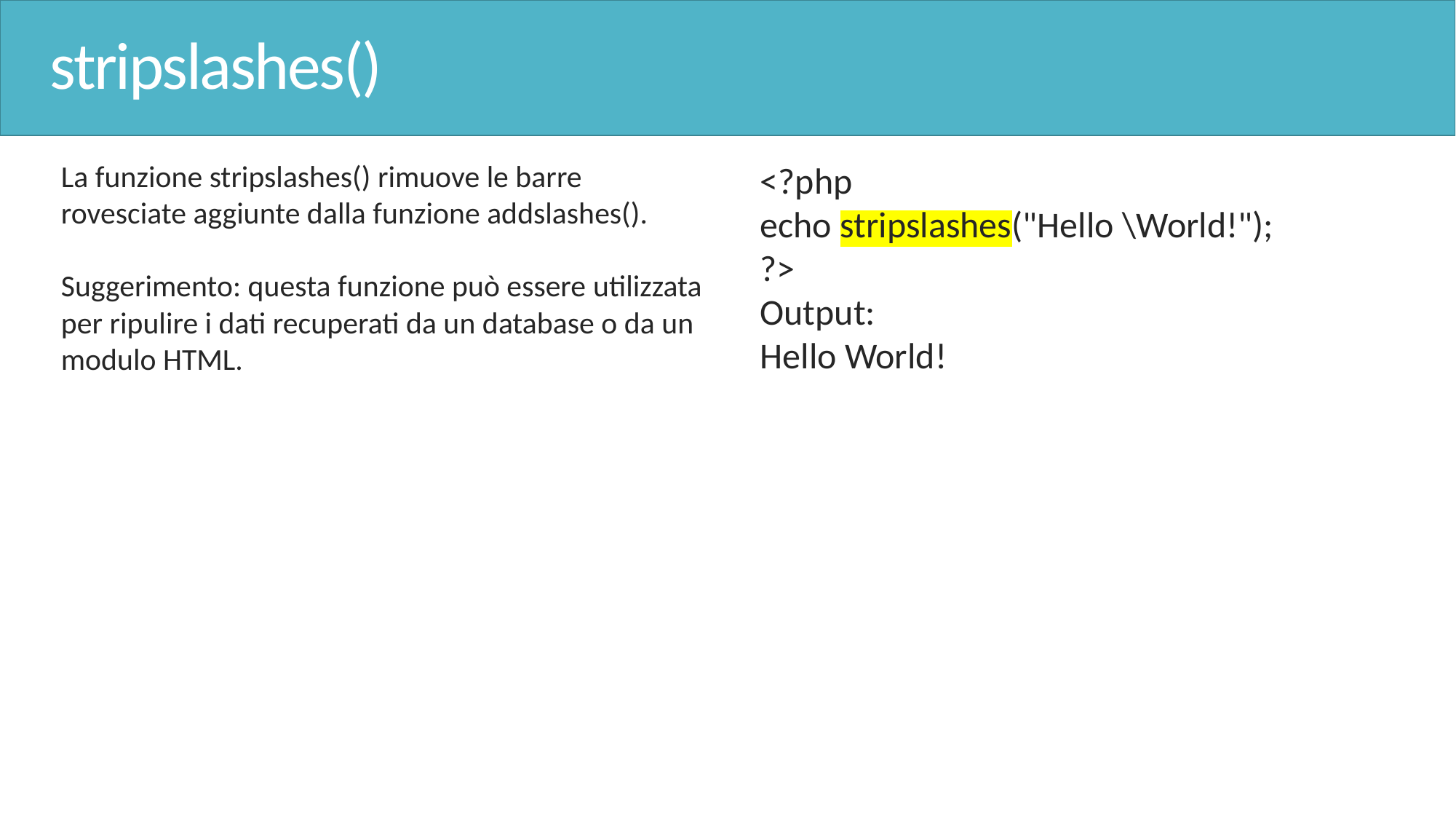

# stripslashes()
La funzione stripslashes() rimuove le barre rovesciate aggiunte dalla funzione addslashes().

Suggerimento: questa funzione può essere utilizzata per ripulire i dati recuperati da un database o da un modulo HTML.

<?php
echo stripslashes("Hello \World!");
?>
Output:
Hello World!